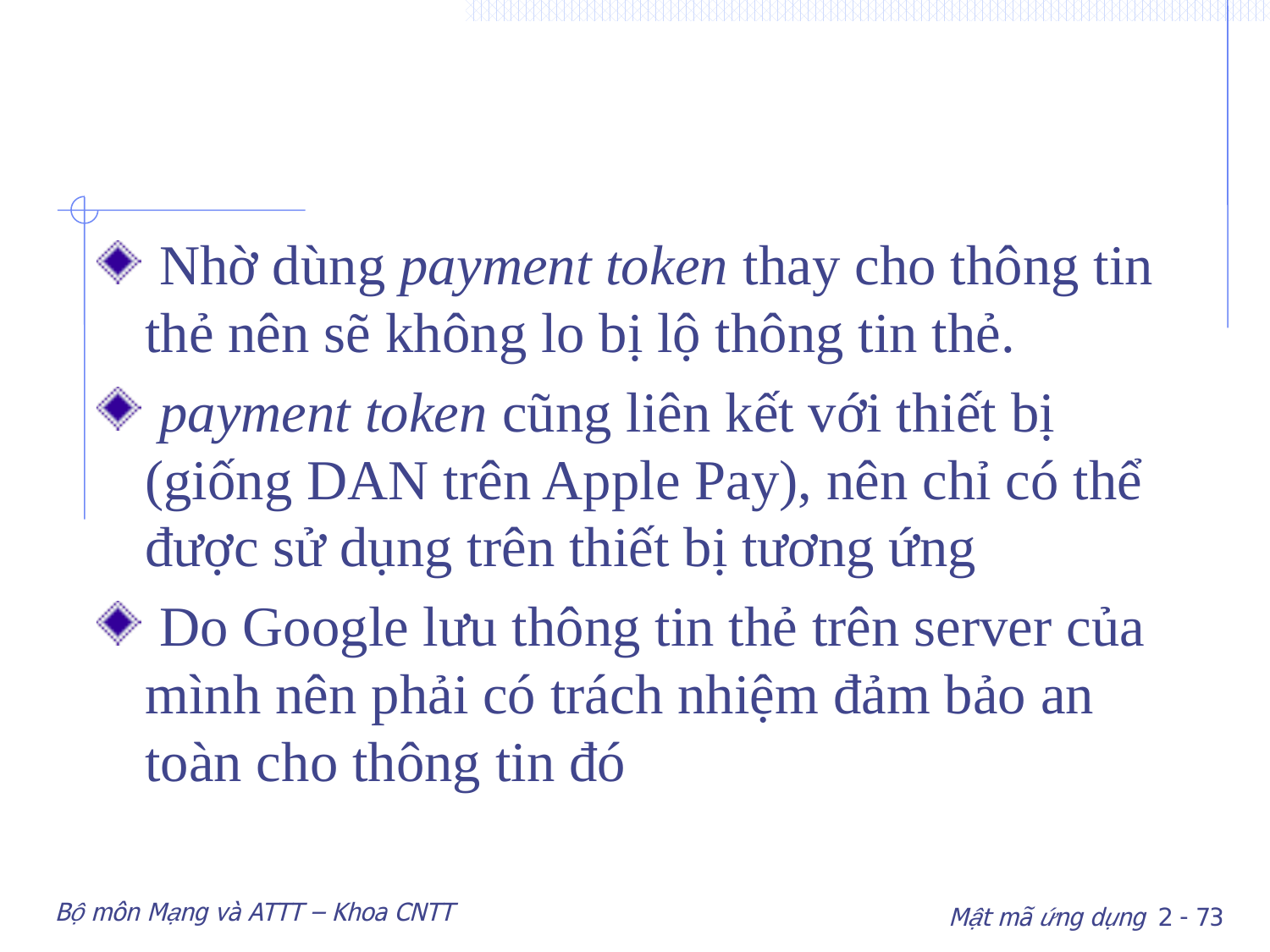

#
 Nhờ dùng payment token thay cho thông tin thẻ nên sẽ không lo bị lộ thông tin thẻ.
 payment token cũng liên kết với thiết bị (giống DAN trên Apple Pay), nên chỉ có thể được sử dụng trên thiết bị tương ứng
 Do Google lưu thông tin thẻ trên server của mình nên phải có trách nhiệm đảm bảo an toàn cho thông tin đó
Bộ môn Mạng và ATTT – Khoa CNTT